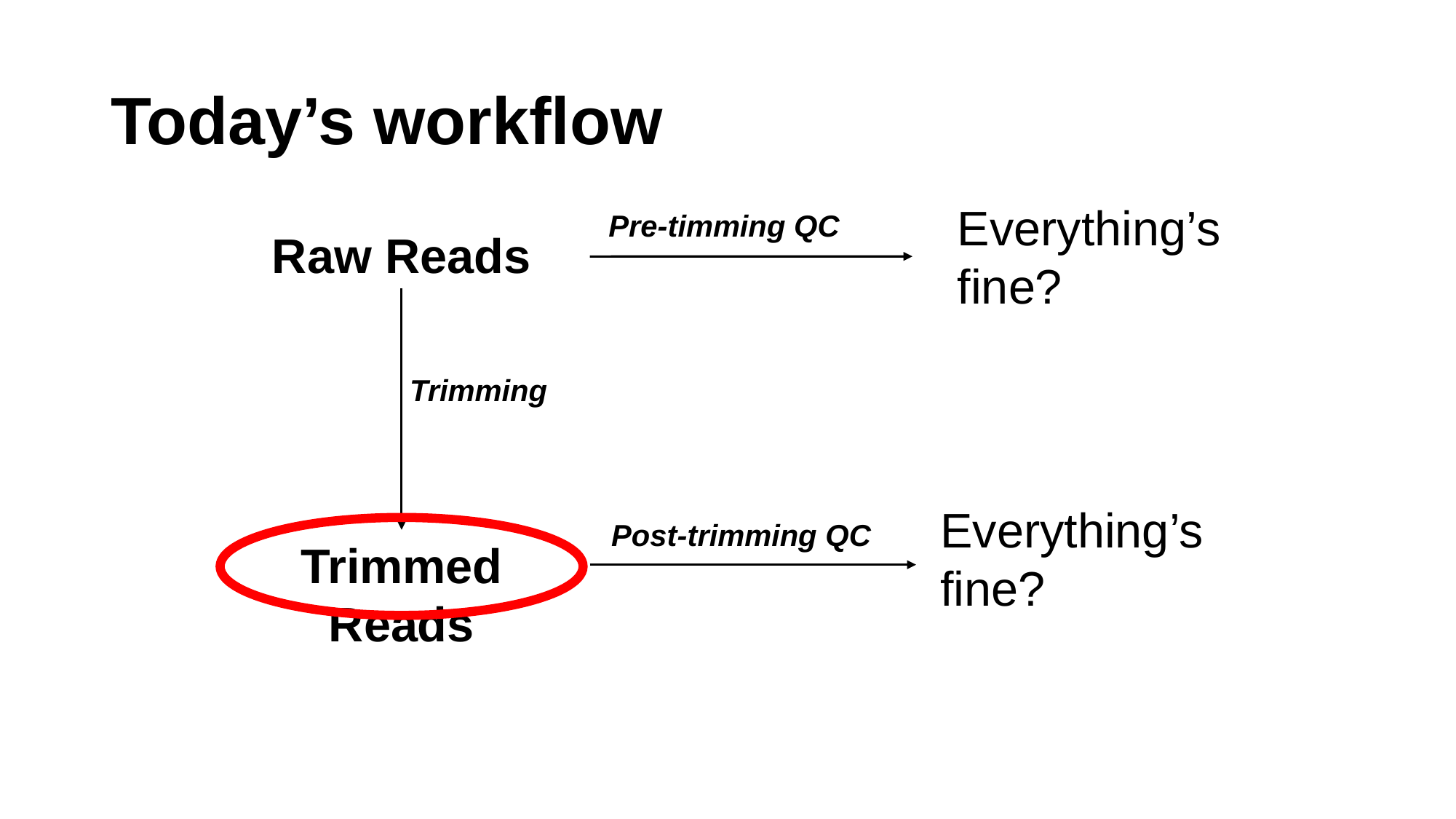

# Today’s workflow
Everything’s fine?
Pre-timming QC
Raw Reads
Trimming
Everything’s fine?
Post-trimming QC

Trimmed Reads